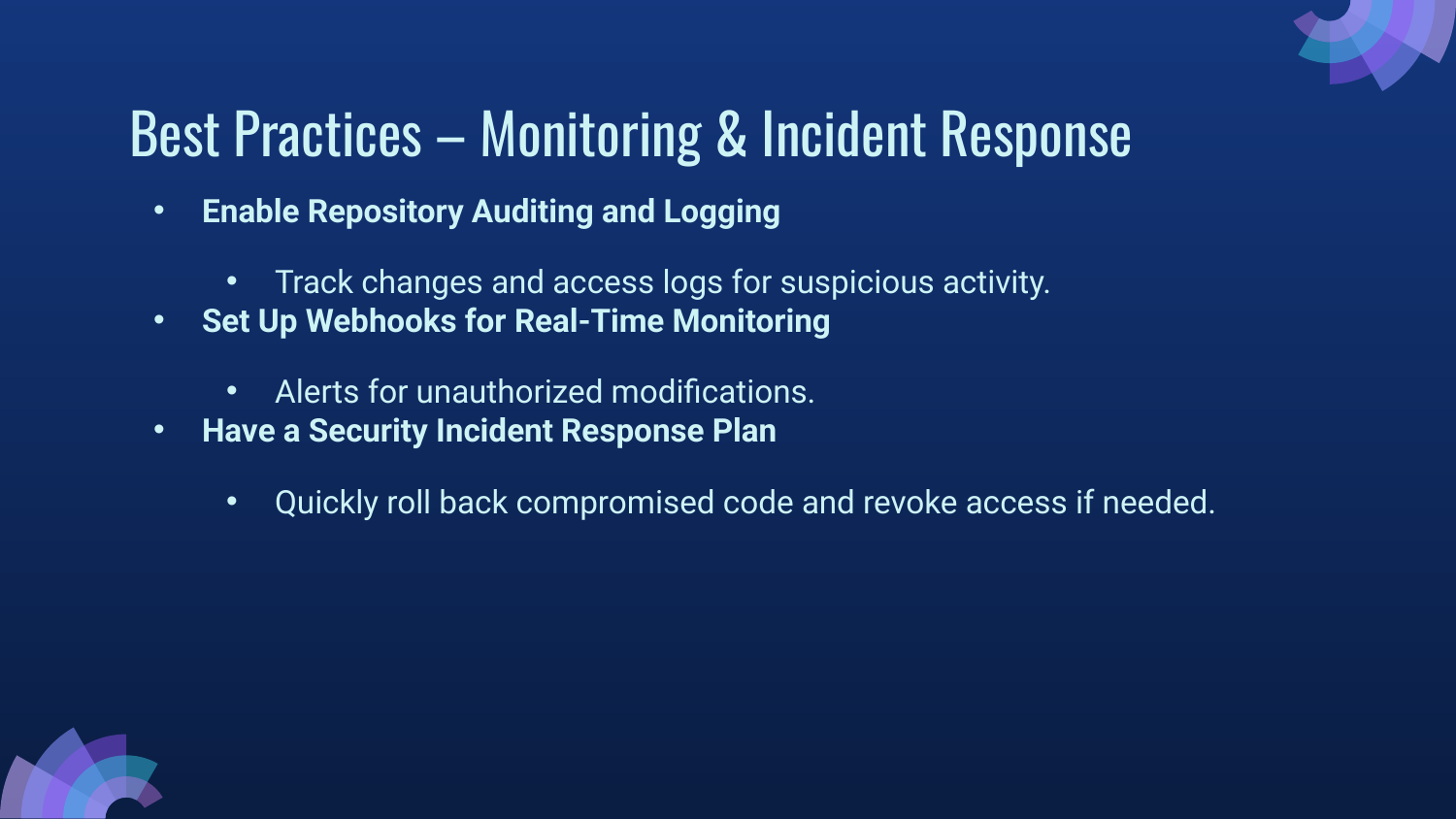

# Best Practices – Monitoring & Incident Response
Enable Repository Auditing and Logging
Track changes and access logs for suspicious activity.
Set Up Webhooks for Real-Time Monitoring
Alerts for unauthorized modifications.
Have a Security Incident Response Plan
Quickly roll back compromised code and revoke access if needed.